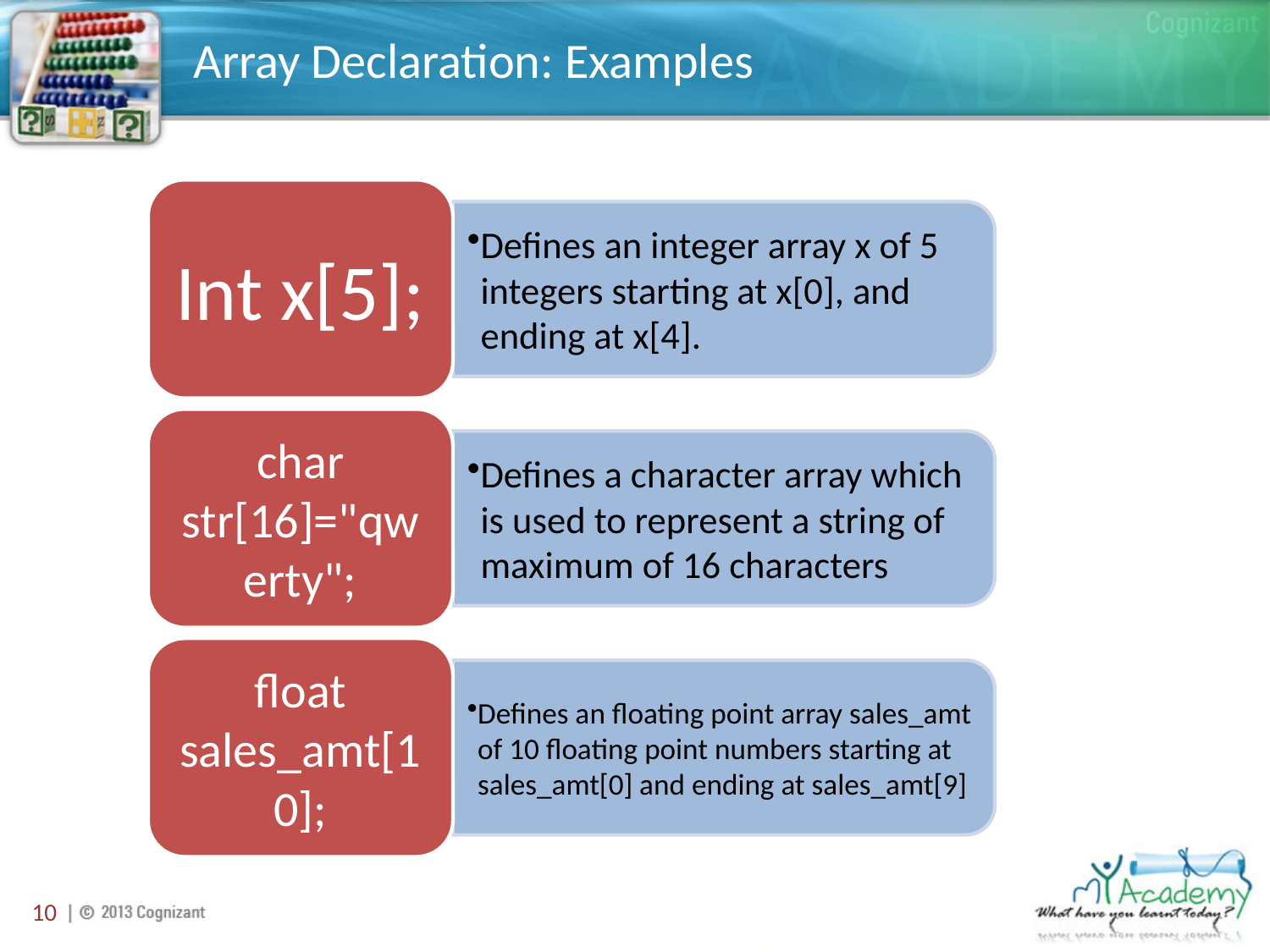

# Array Declaration: Examples
Int x[5];
Defines an integer array x of 5 integers starting at x[0], and ending at x[4].
char str[16]="qwerty";
float sales_amt[10];
Defines an floating point array sales_amt of 10 floating point numbers starting at sales_amt[0] and ending at sales_amt[9]
Defines a character array which is used to represent a string of maximum of 16 characters

10